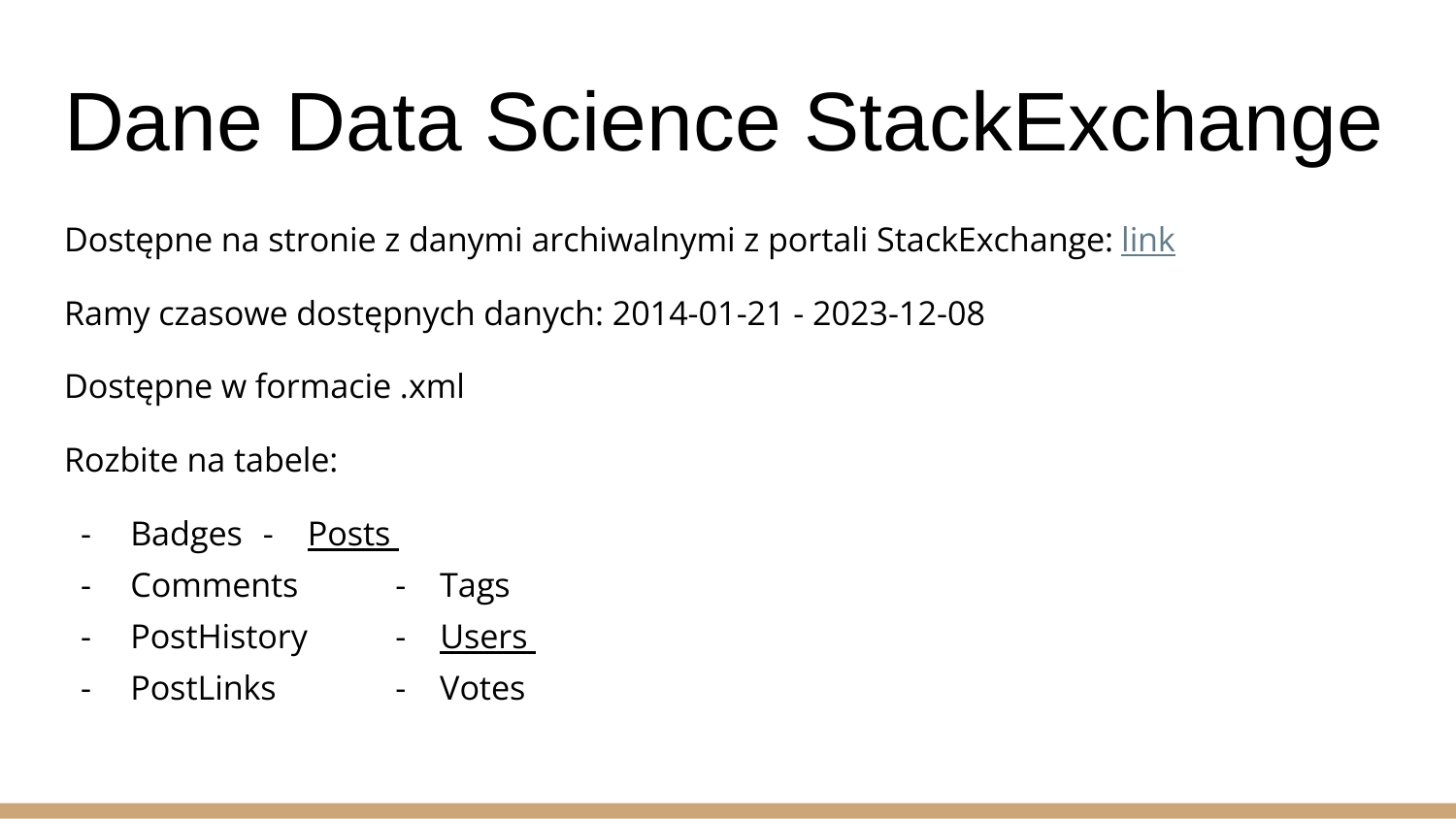

# Dane Data Science StackExchange
Dostępne na stronie z danymi archiwalnymi z portali StackExchange: link
Ramy czasowe dostępnych danych: 2014-01-21 - 2023-12-08
Dostępne w formacie .xml
Rozbite na tabele:
Badges 					-    Posts
Comments 				-    Tags
PostHistory 				-    Users
PostLinks 				-    Votes